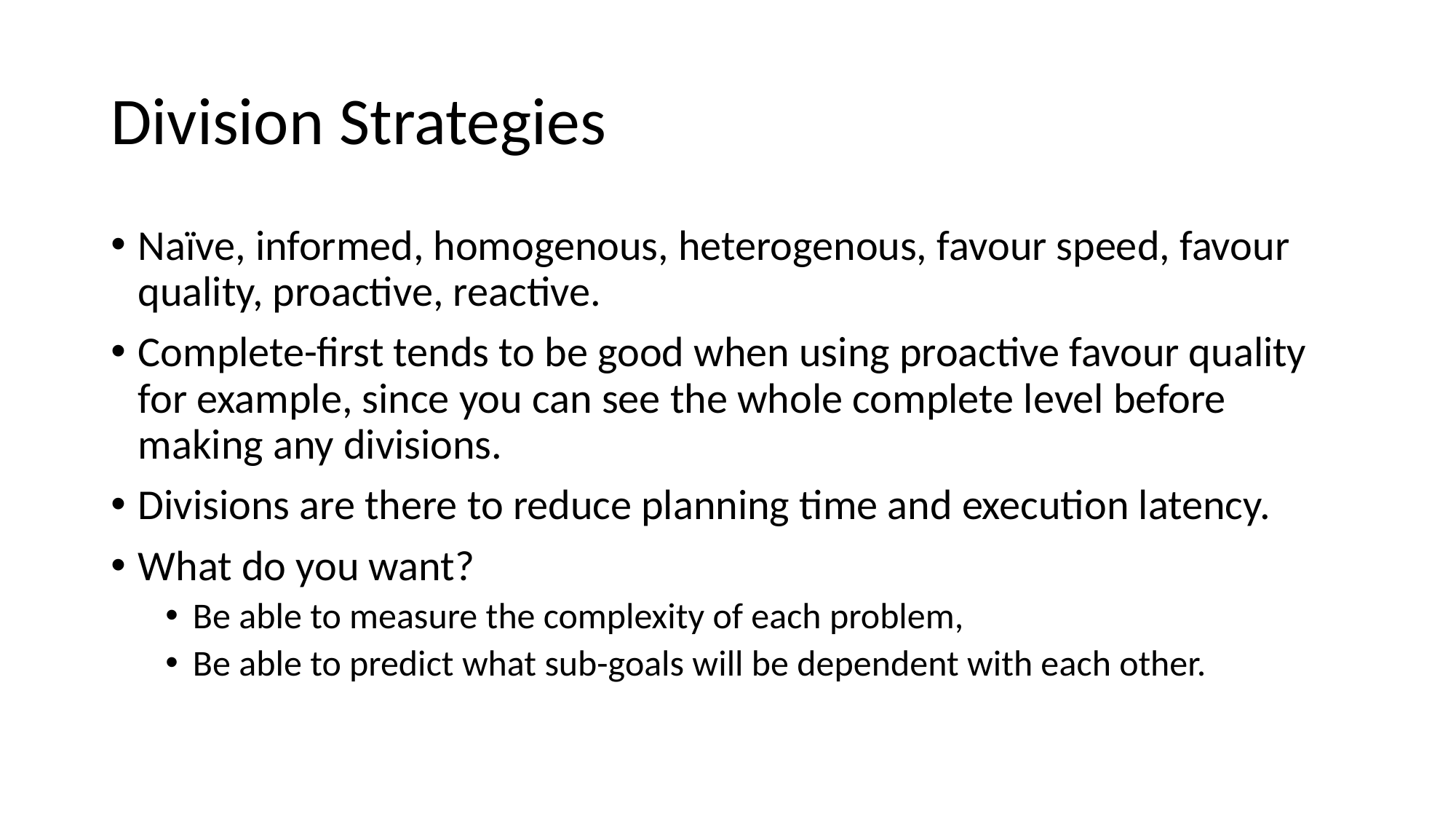

# Division Strategies
Naïve, informed, homogenous, heterogenous, favour speed, favour quality, proactive, reactive.
Complete-first tends to be good when using proactive favour quality for example, since you can see the whole complete level before making any divisions.
Divisions are there to reduce planning time and execution latency.
What do you want?
Be able to measure the complexity of each problem,
Be able to predict what sub-goals will be dependent with each other.